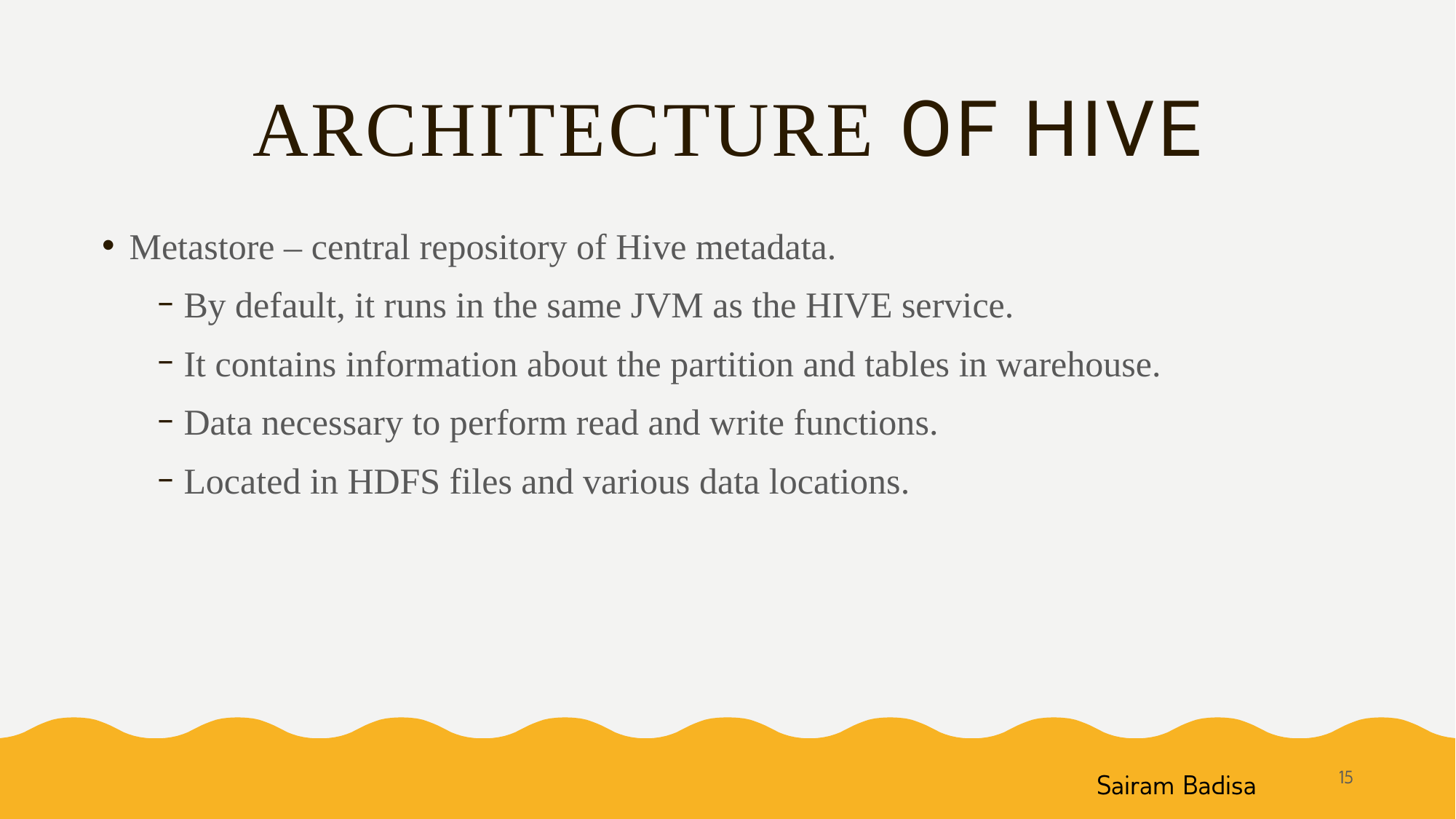

# Architecture of Hive
Metastore – central repository of Hive metadata.
By default, it runs in the same JVM as the HIVE service.
It contains information about the partition and tables in warehouse.
Data necessary to perform read and write functions.
Located in HDFS files and various data locations.

15
Sairam Badisa